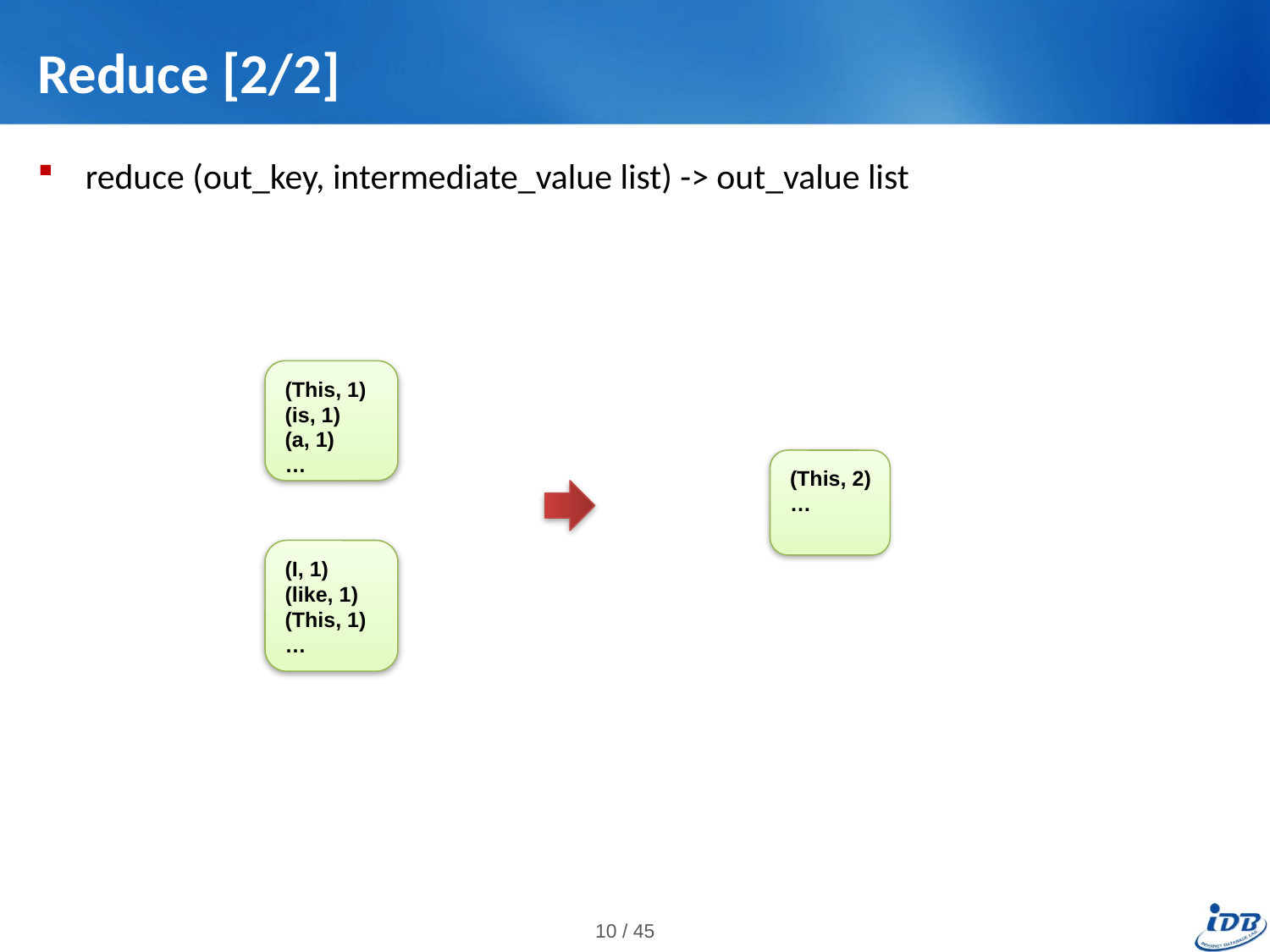

# Reduce [2/2]
reduce (out_key, intermediate_value list) -> out_value list

(This, 1)
(is, 1)
(a, 1)
…

(This, 2)
…

(I, 1)
(like, 1)
(This, 1)
…